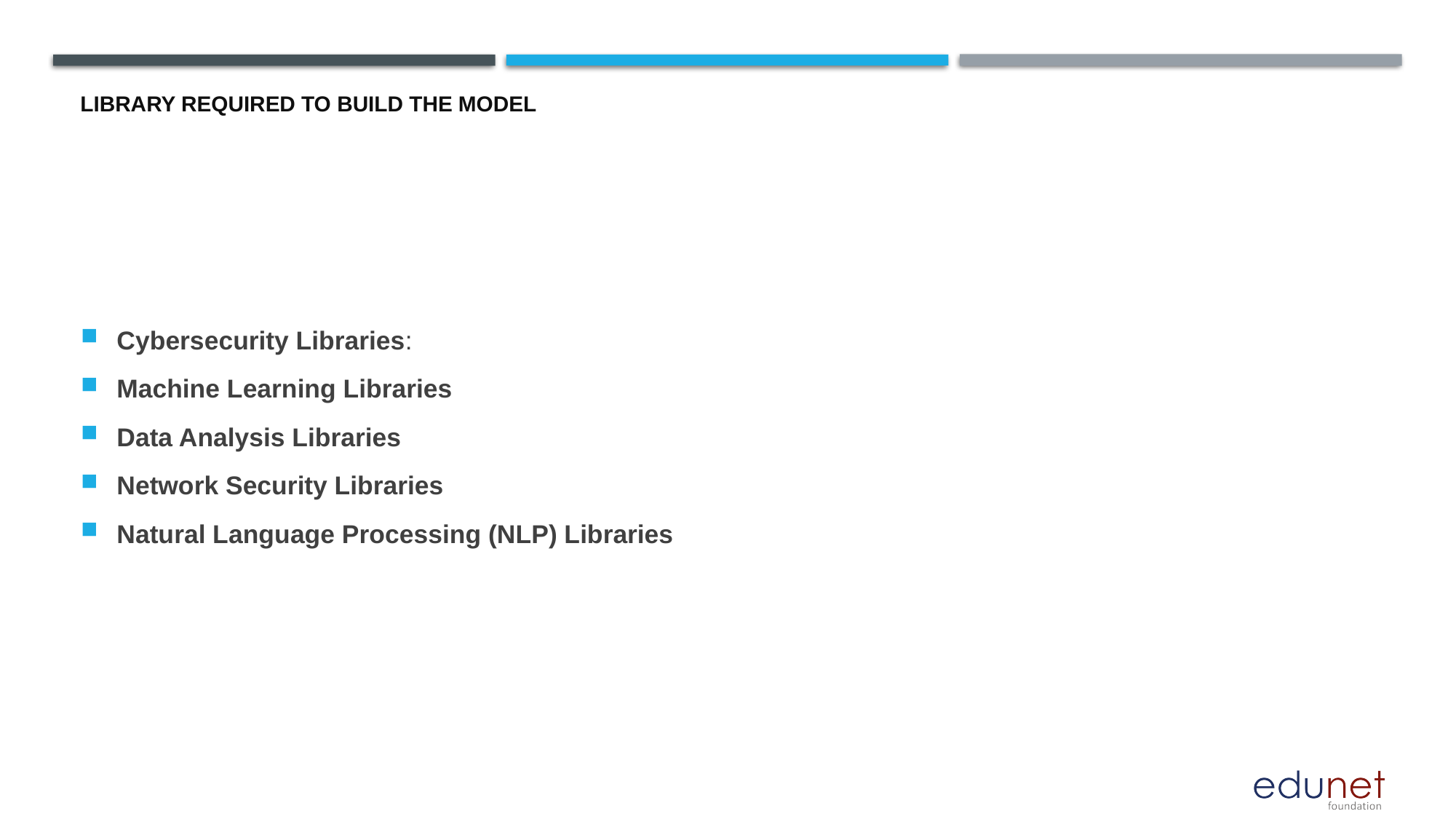

# Library required to build the model
Cybersecurity Libraries:
Machine Learning Libraries
Data Analysis Libraries
Network Security Libraries
Natural Language Processing (NLP) Libraries